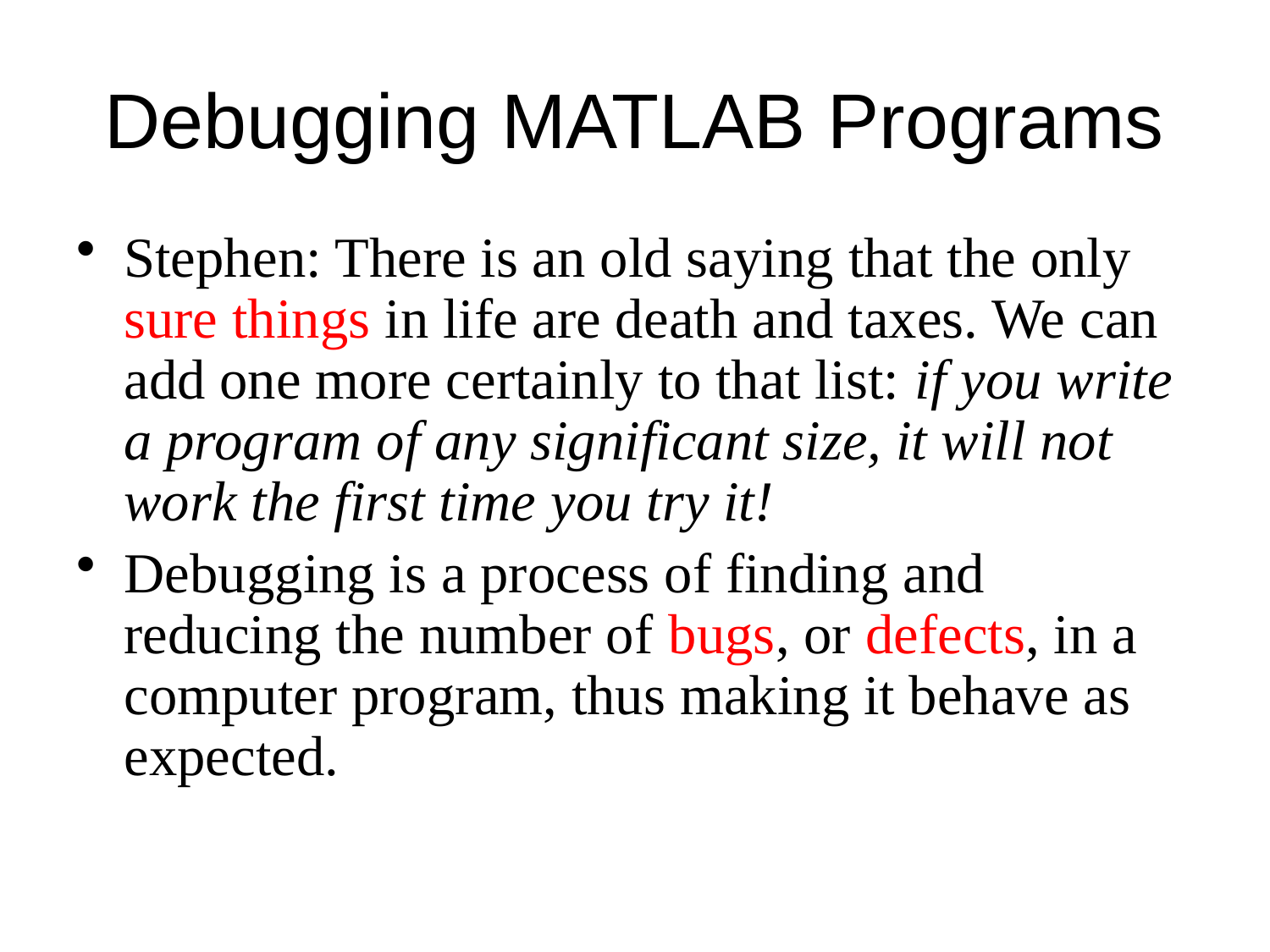

# Debugging MATLAB Programs
Stephen: There is an old saying that the only sure things in life are death and taxes. We can add one more certainly to that list: if you write a program of any significant size, it will not work the first time you try it!
Debugging is a process of finding and reducing the number of bugs, or defects, in a computer program, thus making it behave as expected.